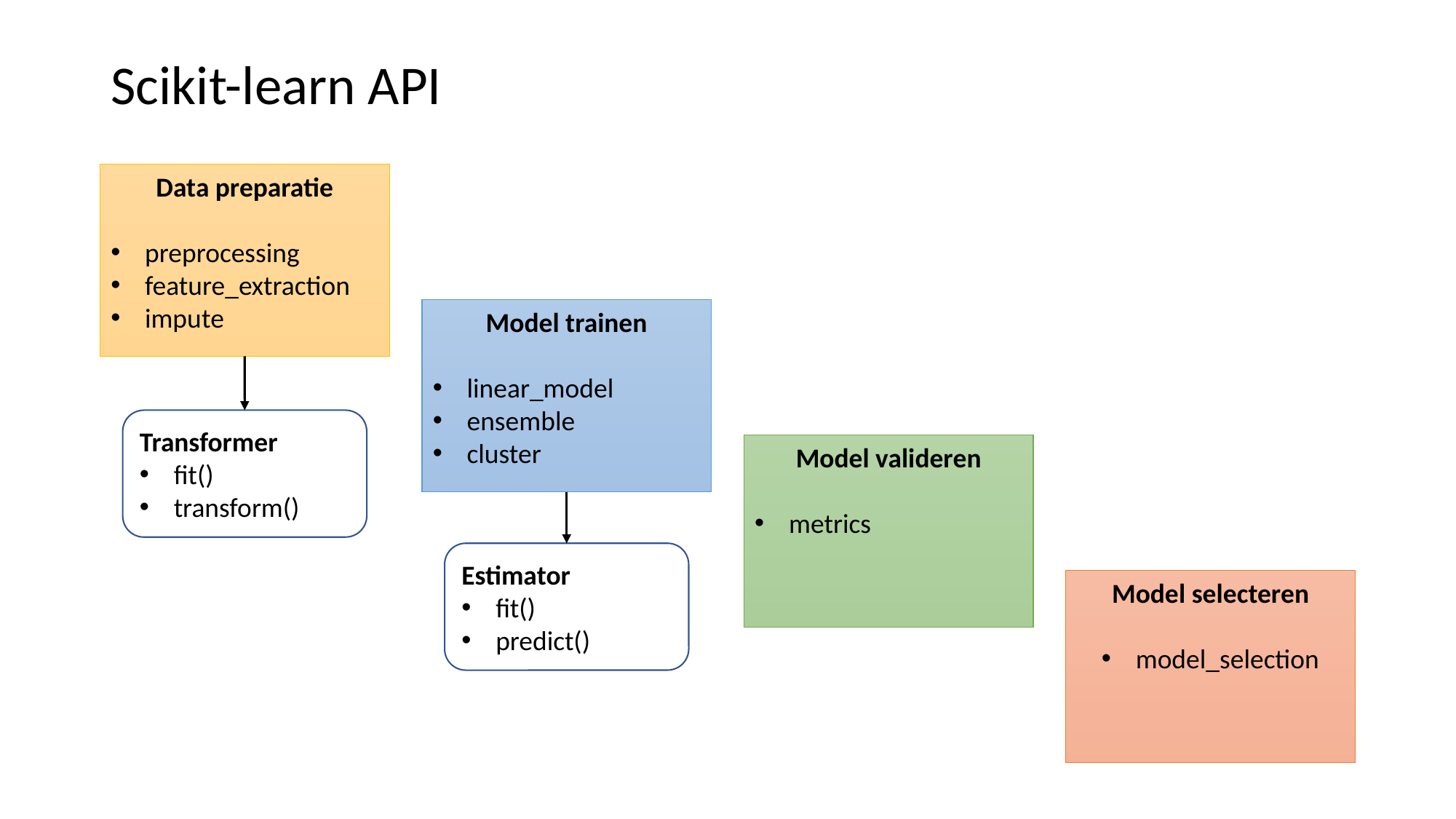

# Scikit-learn API
Data preparatie

preprocessing
feature_extraction
impute
Model trainen

linear_model
ensemble
cluster
Transformer
fit()
transform()
Model valideren

metrics
Estimator
fit()
predict()
Model selecteren

model_selection